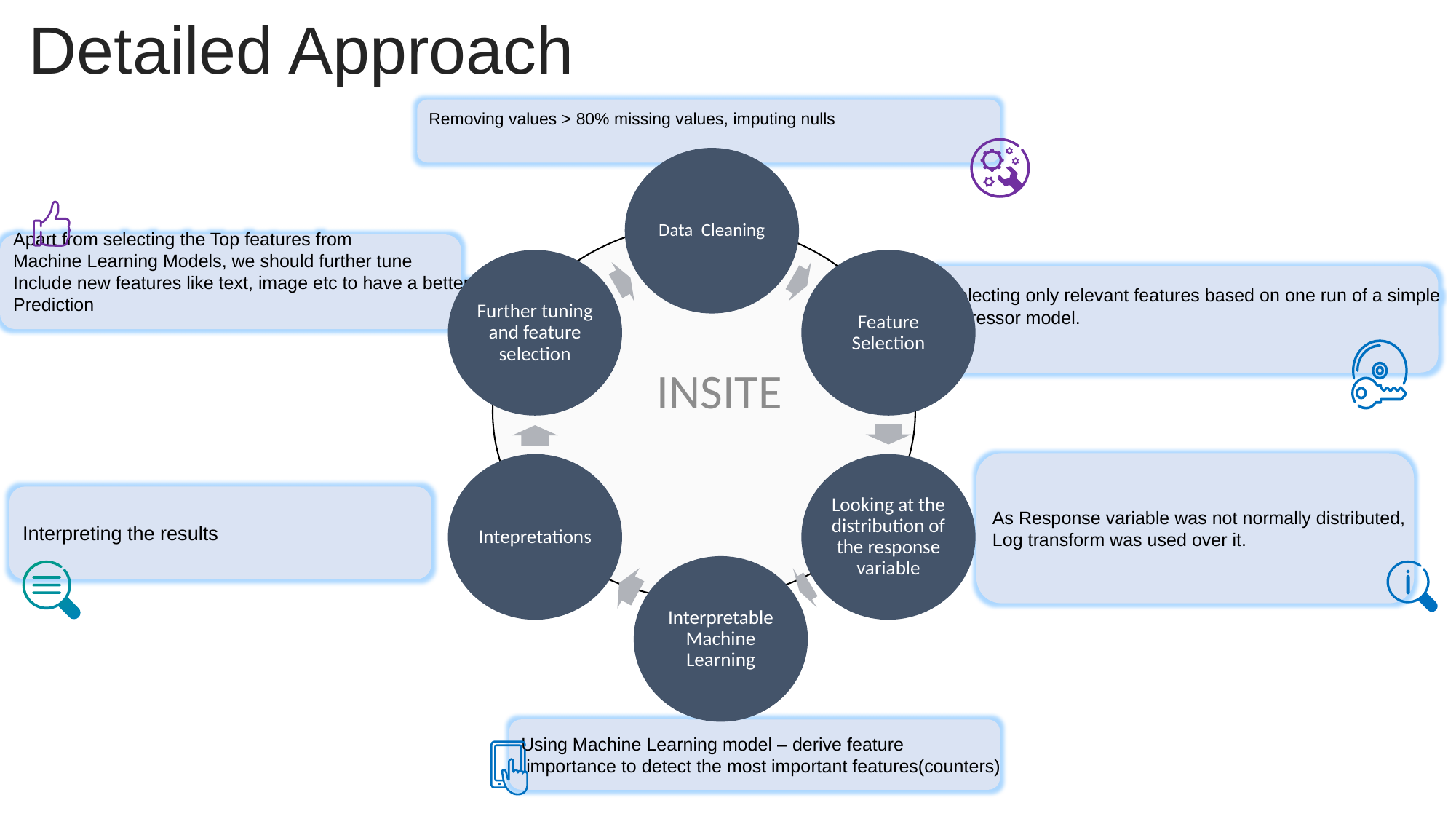

Detailed Approach
Removing values > 80% missing values, imputing nulls

Data  Cleaning

Feature Selection

Looking at the distribution of the response variable

Interpretable Machine Learning

Intepretations

Further tuning and feature selection

Apart from selecting the Top features from
Machine Learning Models, we should further tune
Include new features like text, image etc to have a better
Prediction

 Selecting only relevant features based on one run of a simple
 regressor model.

INSITE
As Response variable was not normally distributed,
Log transform was used over it.
Interpreting the results

Using Machine Learning model – derive feature
 importance to detect the most important features(counters)